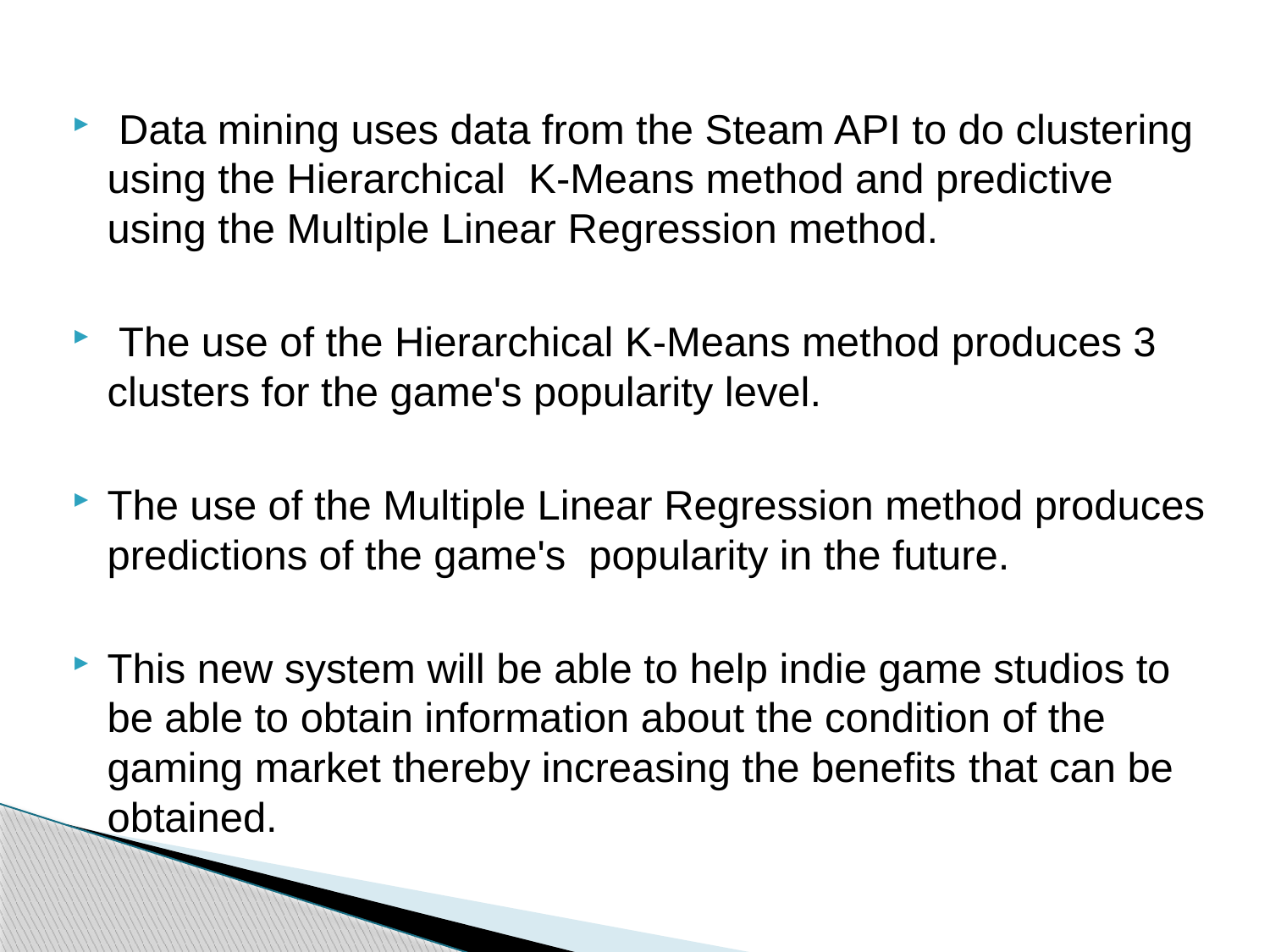

Data mining uses data from the Steam API to do clustering using the Hierarchical  K-Means method and predictive using the Multiple Linear Regression method.

 The use of the Hierarchical K-Means method produces 3   clusters for the game's popularity level.

The use of the Multiple Linear Regression method produces predictions of the game's  popularity in the future.

This new system will be able to help indie game studios to be able to obtain information about the condition of the gaming market thereby increasing the benefits that can be obtained.